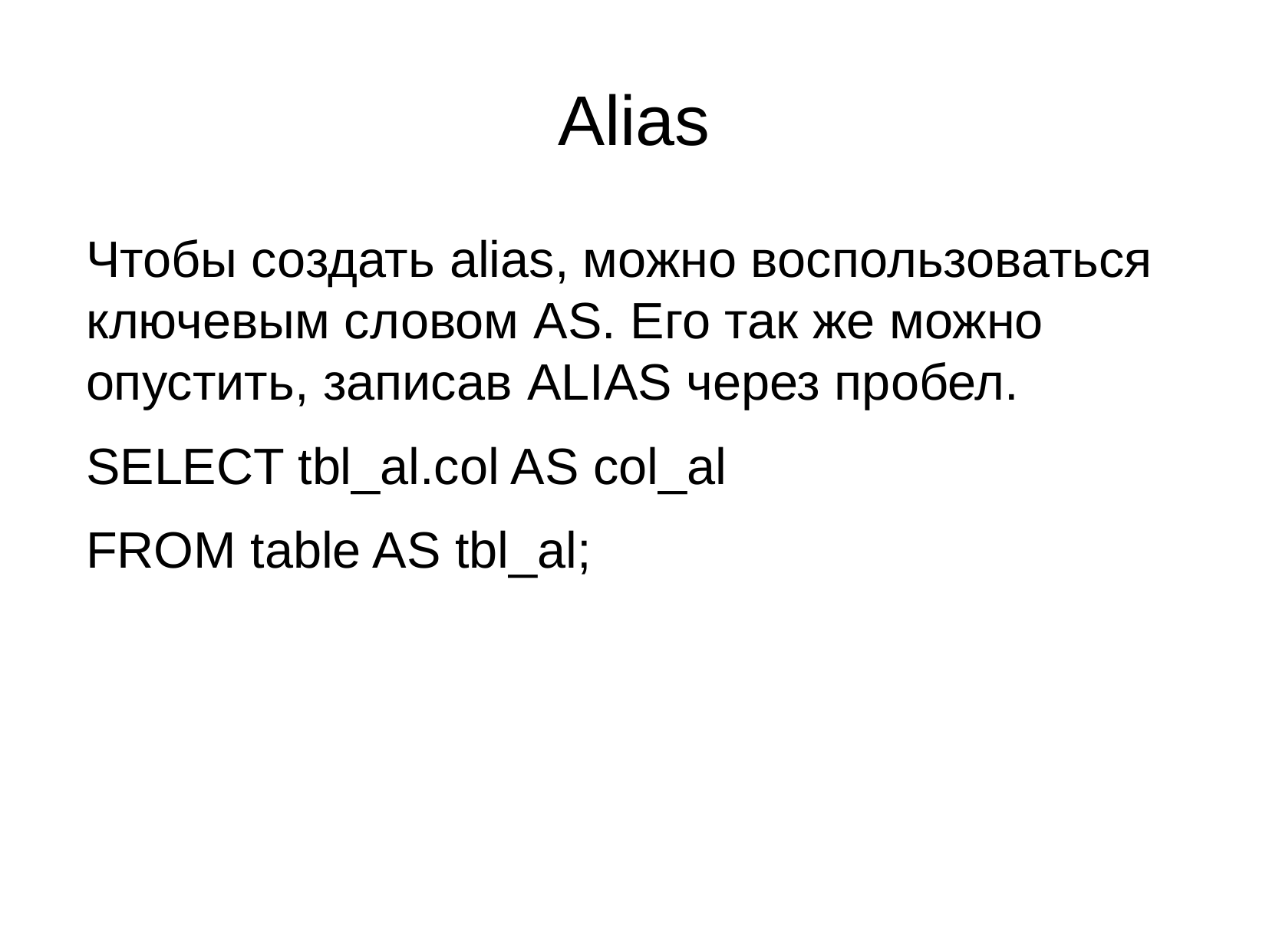

Alias
Чтобы создать alias, можно воспользоваться ключевым словом AS. Его так же можно опустить, записав ALIAS через пробел.
SELECT tbl_al.col AS col_al
FROM table AS tbl_al;